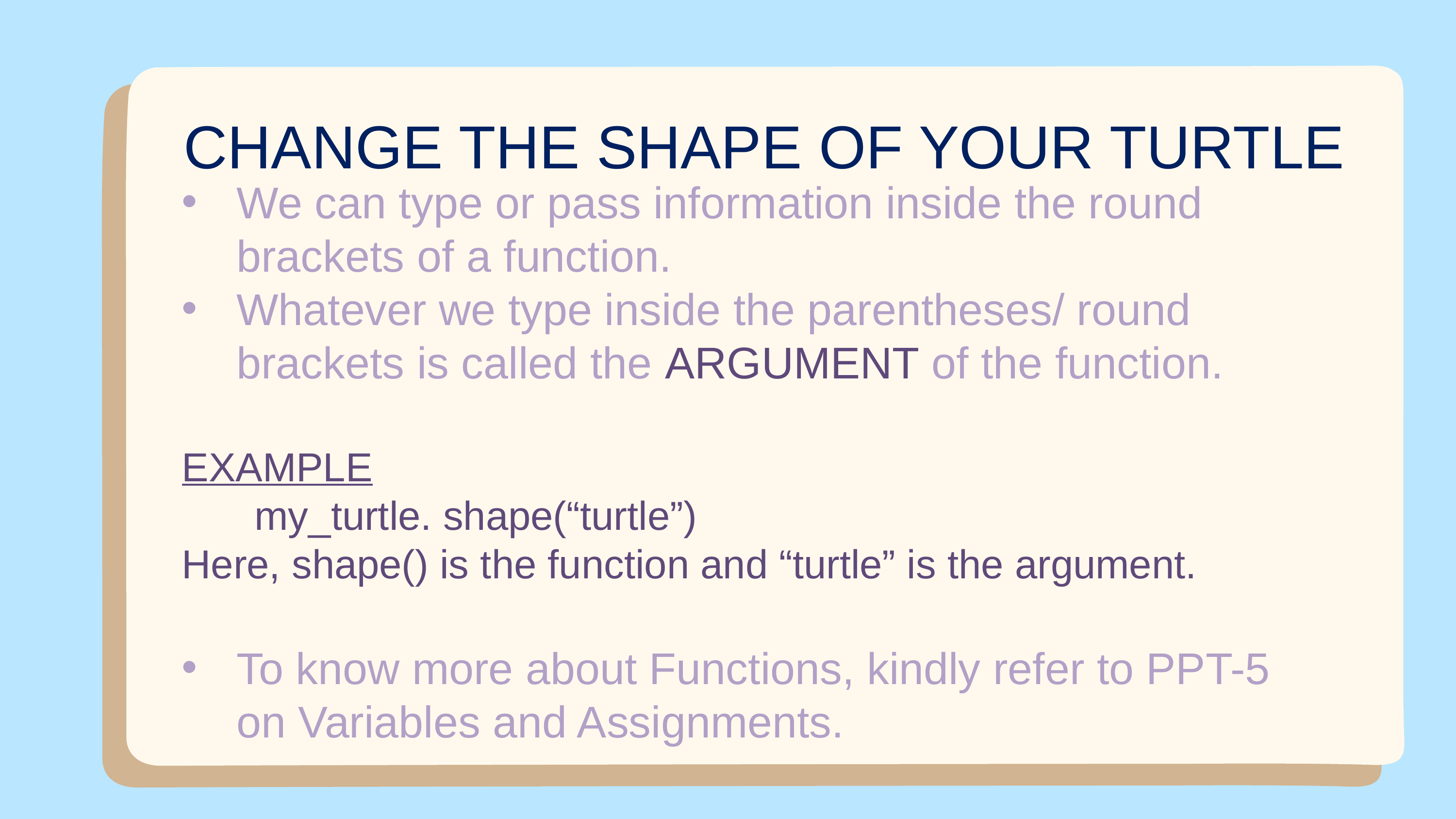

CHANGE THE SHAPE OF YOUR TURTLE
We can type or pass information inside the round brackets of a function.
Whatever we type inside the parentheses/ round brackets is called the ARGUMENT of the function.

EXAMPLE
	my_turtle. shape(“turtle”)
Here, shape() is the function and “turtle” is the argument.

To know more about Functions, kindly refer to PPT-5 on Variables and Assignments.